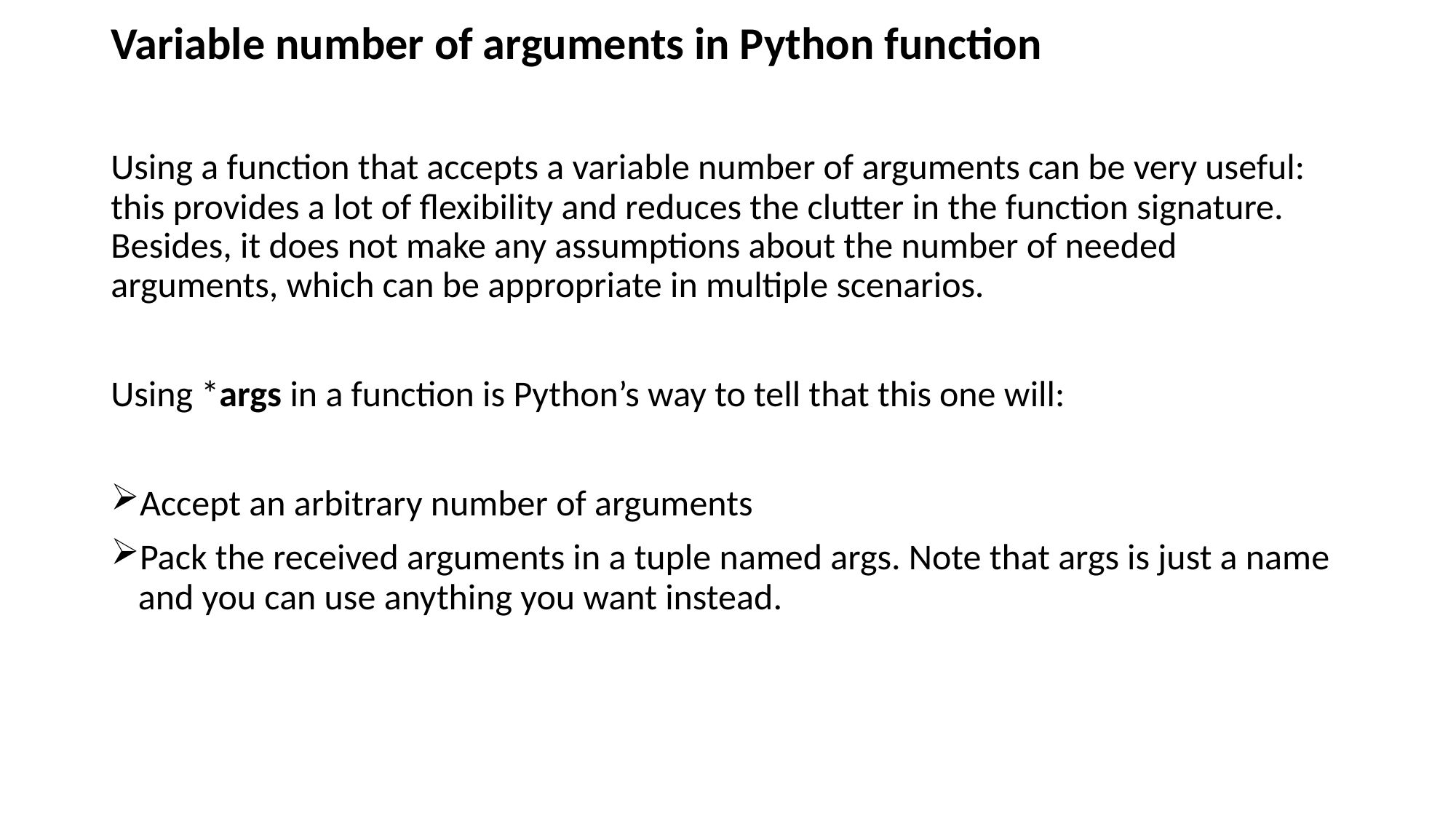

# Variable number of arguments in Python function
Using a function that accepts a variable number of arguments can be very useful: this provides a lot of flexibility and reduces the clutter in the function signature. Besides, it does not make any assumptions about the number of needed arguments, which can be appropriate in multiple scenarios.

Using *args in a function is Python’s way to tell that this one will:

Accept an arbitrary number of arguments
Pack the received arguments in a tuple named args. Note that args is just a name and you can use anything you want instead.